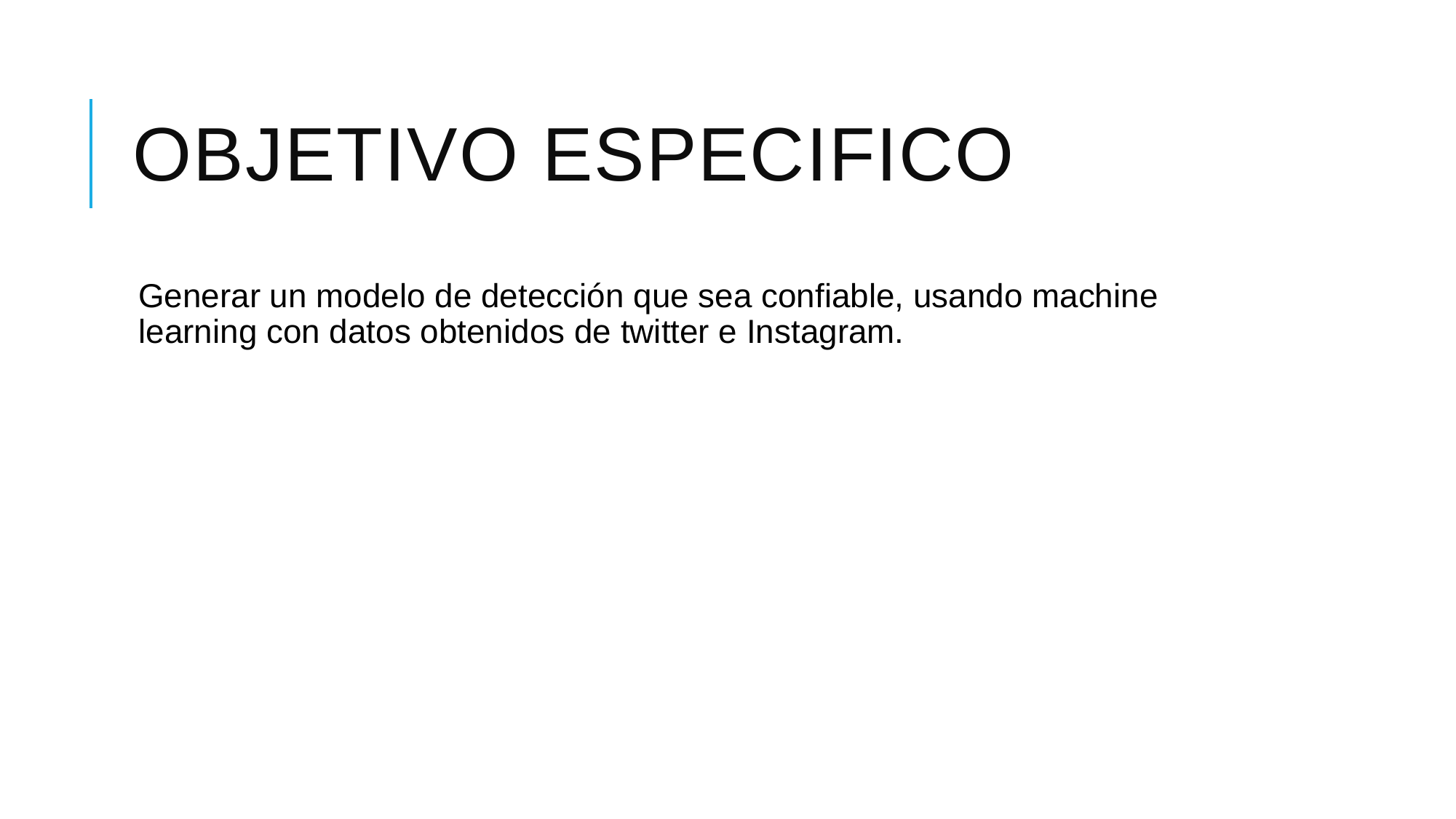

# Objetivo especifico
Generar un modelo de detección que sea confiable, usando machine learning con datos obtenidos de twitter e Instagram.